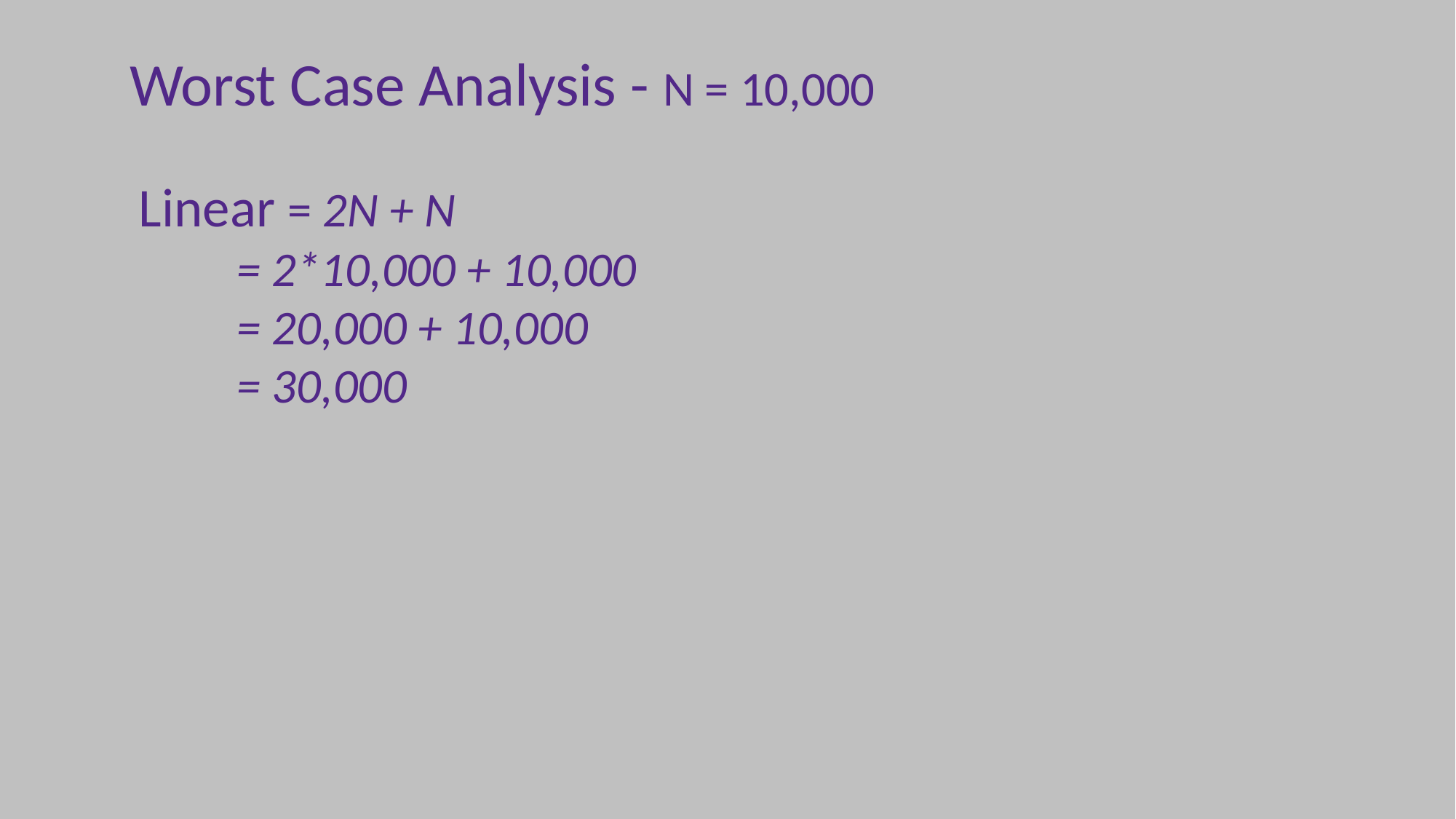

Worst Case Analysis - N = 10,000
Linear = 2N + N
         = 2*10,000 + 10,000
         = 20,000 + 10,000
         = 30,000